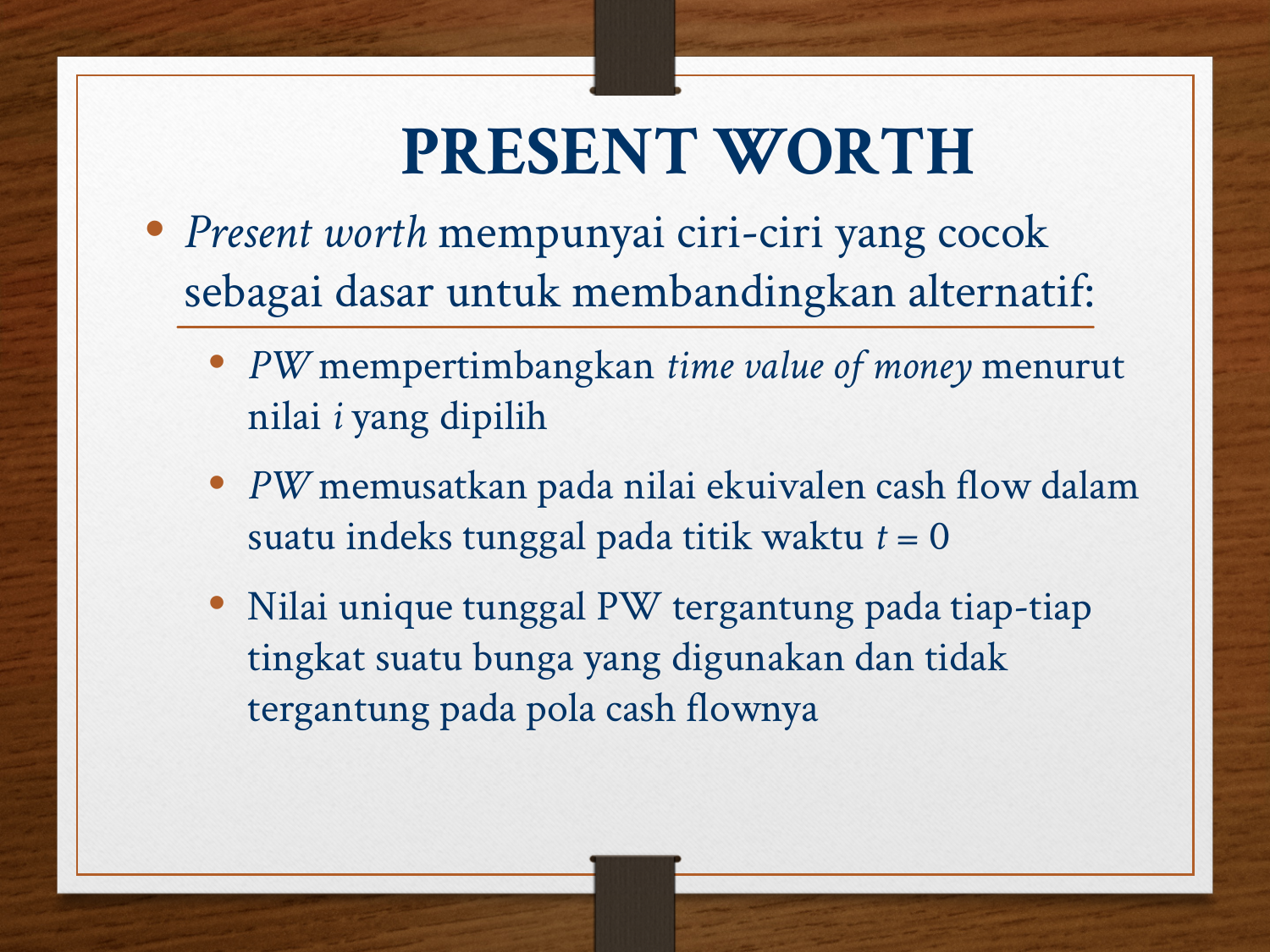

# PRESENT WORTH
Present worth mempunyai ciri-ciri yang cocok sebagai dasar untuk membandingkan alternatif:
PW mempertimbangkan time value of money menurut nilai i yang dipilih
PW memusatkan pada nilai ekuivalen cash flow dalam suatu indeks tunggal pada titik waktu t = 0
Nilai unique tunggal PW tergantung pada tiap-tiap tingkat suatu bunga yang digunakan dan tidak tergantung pada pola cash flownya